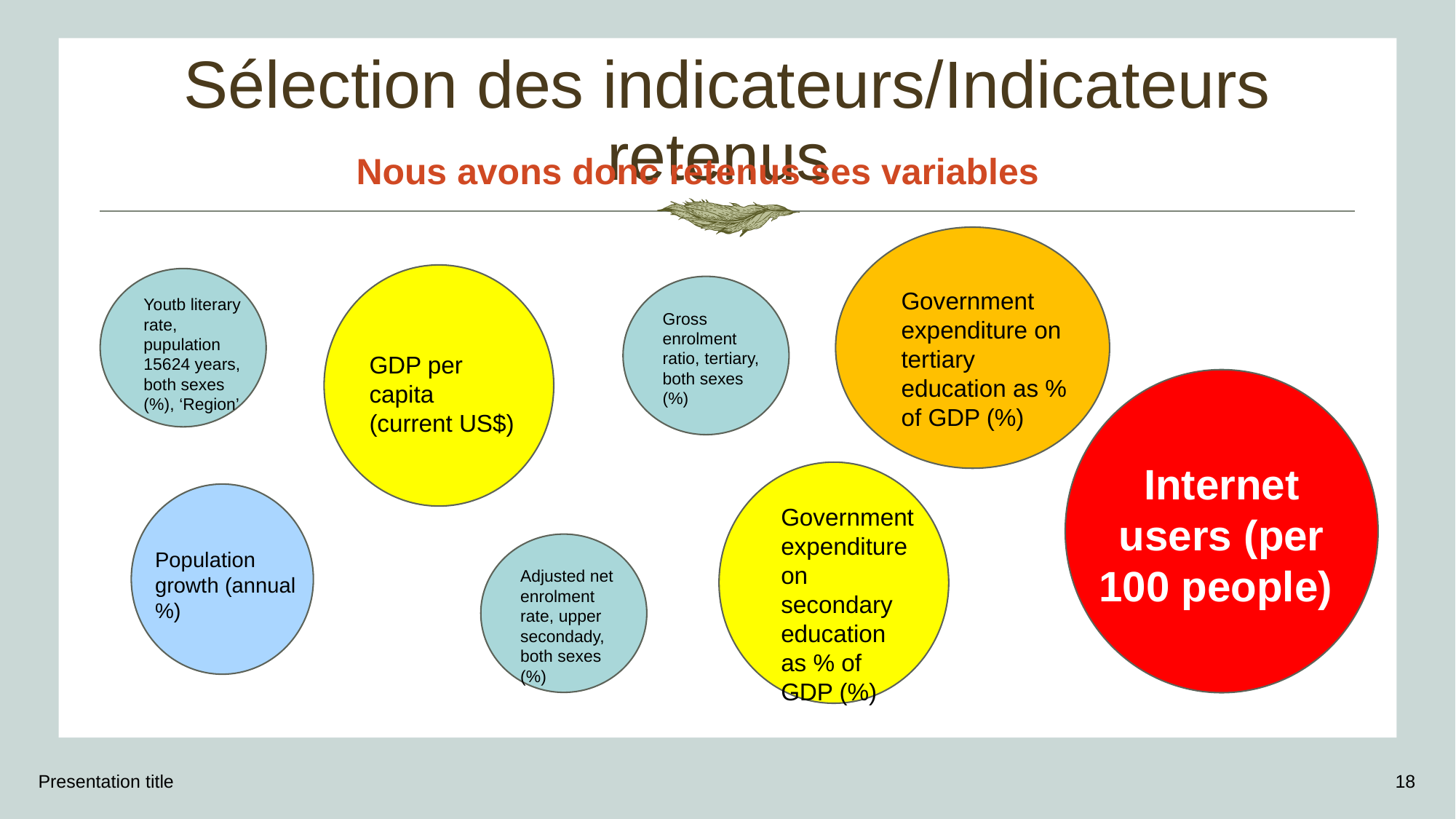

# Sélection des indicateurs/Indicateurs retenus
Nous avons donc retenus ses variables

Government expenditure on tertiary education as % of GDP (%)
Youtb literary rate, pupulation 15624 years, both sexes (%), ‘Region’
Gross enrolment ratio, tertiary, both sexes (%)
GDP per capita (current US$)

Internet users (per 100 people)

Government expenditure on secondary education as % of GDP (%)

Population growth (annual %)
Adjusted net enrolment rate, upper secondady, both sexes (%)
Presentation title
18